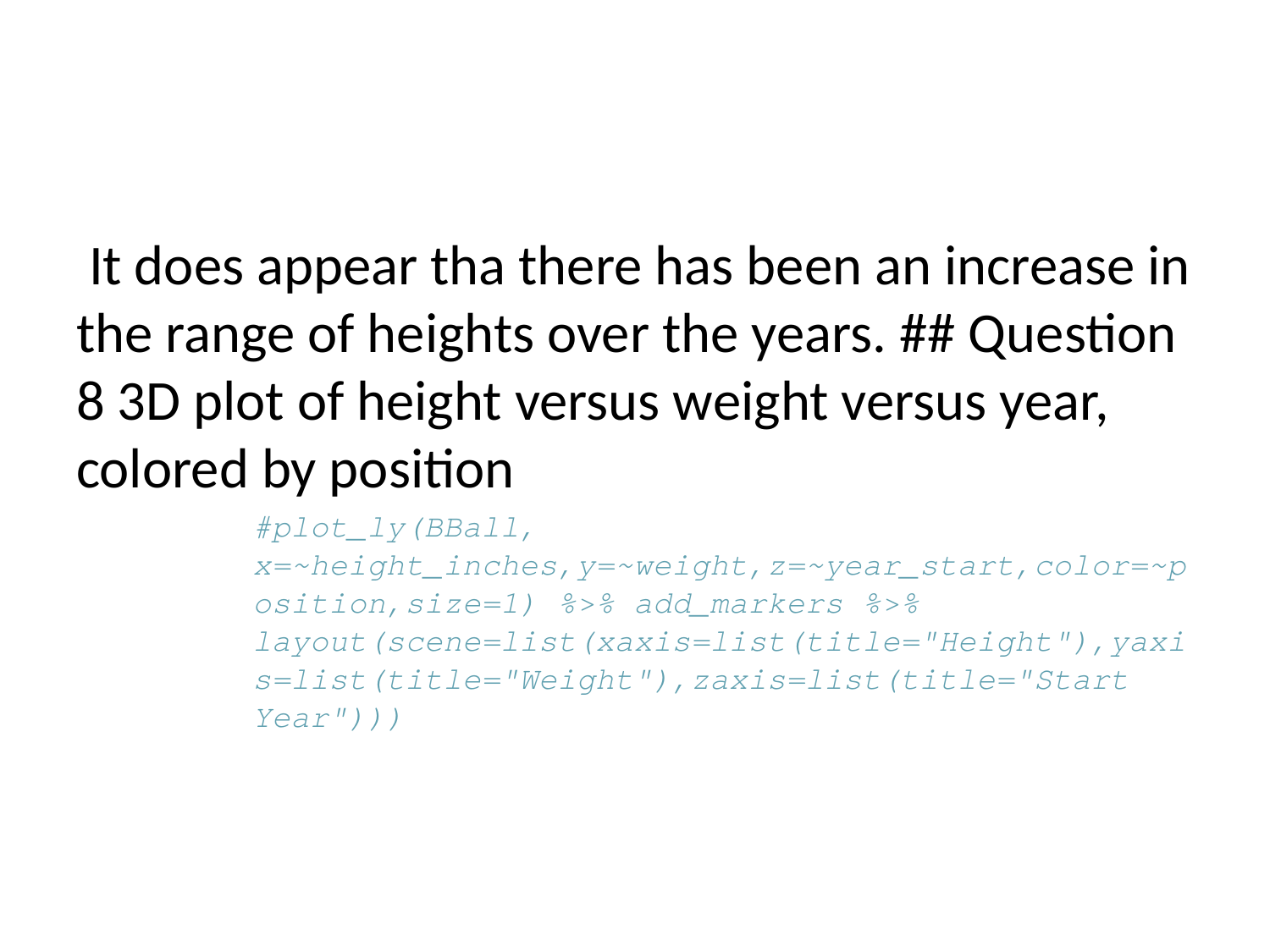

It does appear tha there has been an increase in the range of heights over the years. ## Question 8 3D plot of height versus weight versus year, colored by position
#plot_ly(BBall, x=~height_inches,y=~weight,z=~year_start,color=~position,size=1) %>% add_markers %>% layout(scene=list(xaxis=list(title="Height"),yaxis=list(title="Weight"),zaxis=list(title="Start Year")))